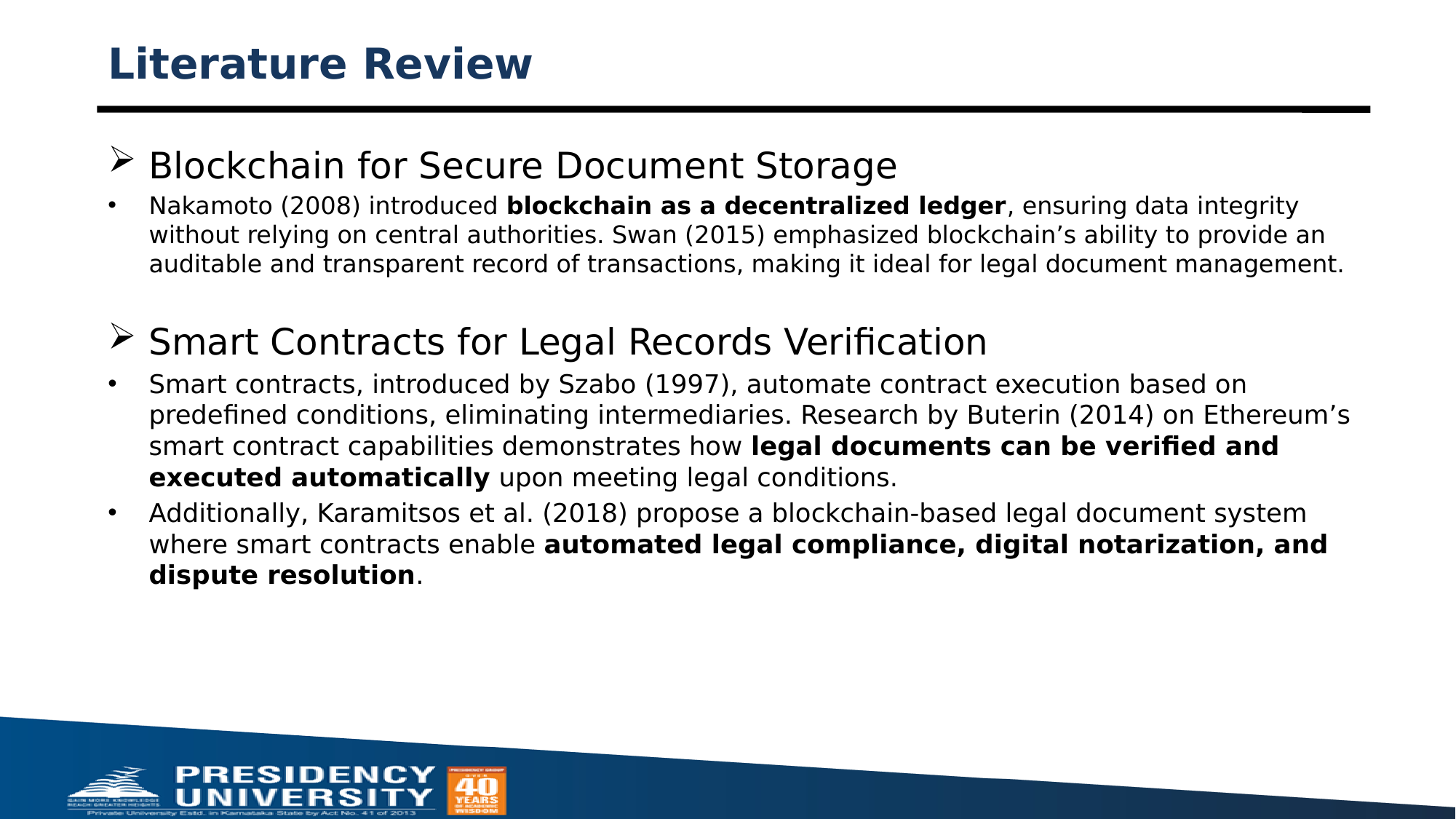

# Literature Review
Blockchain for Secure Document Storage
Nakamoto (2008) introduced blockchain as a decentralized ledger, ensuring data integrity without relying on central authorities. Swan (2015) emphasized blockchain’s ability to provide an auditable and transparent record of transactions, making it ideal for legal document management.

Smart Contracts for Legal Records Verification
Smart contracts, introduced by Szabo (1997), automate contract execution based on predefined conditions, eliminating intermediaries. Research by Buterin (2014) on Ethereum’s smart contract capabilities demonstrates how legal documents can be verified and executed automatically upon meeting legal conditions.
Additionally, Karamitsos et al. (2018) propose a blockchain-based legal document system where smart contracts enable automated legal compliance, digital notarization, and dispute resolution.